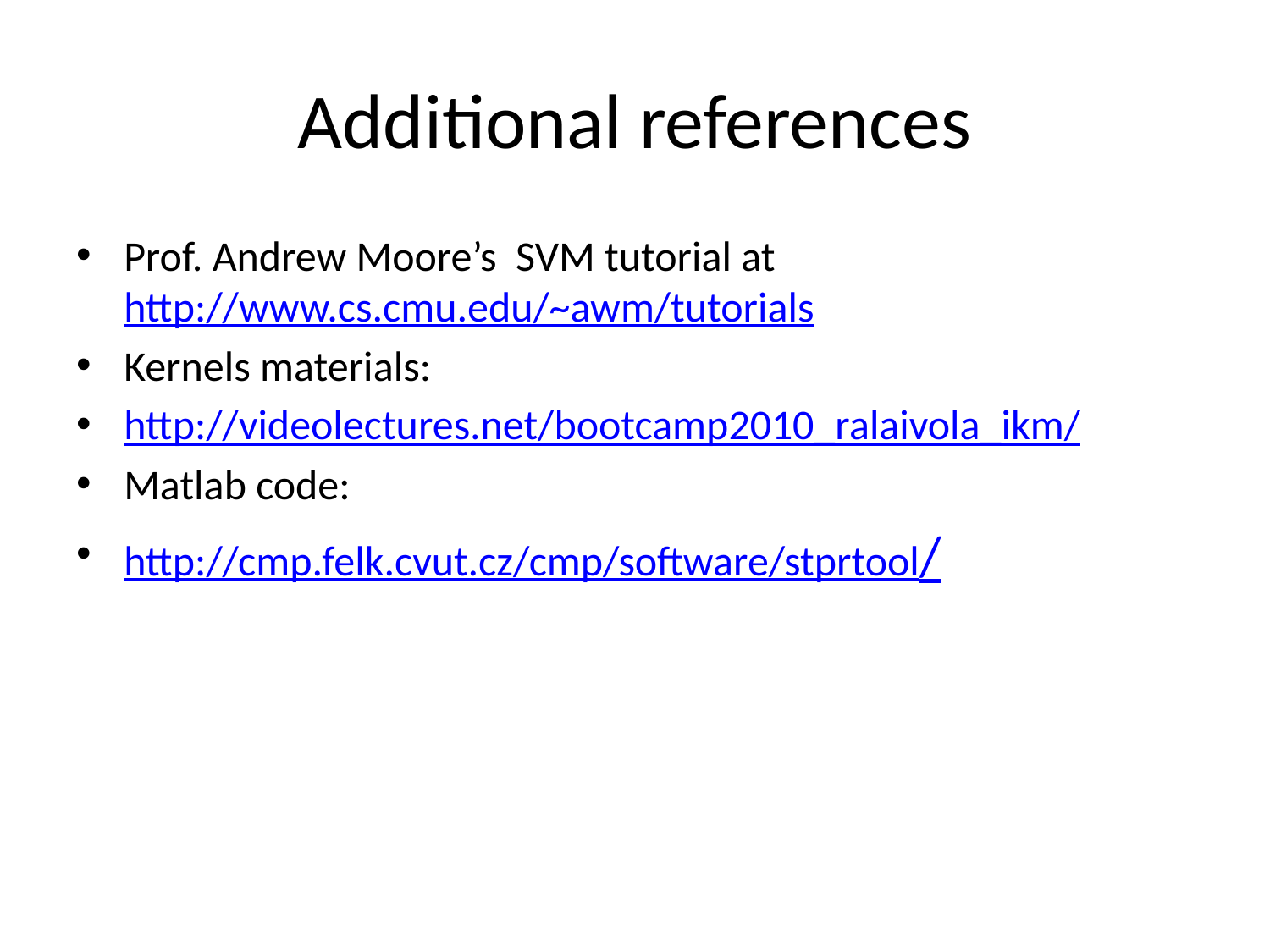

# Additional references
Prof. Andrew Moore’s  SVM tutorial at http://www.cs.cmu.edu/~awm/tutorials
Kernels materials:
http://videolectures.net/bootcamp2010_ralaivola_ikm/
Matlab code:
http://cmp.felk.cvut.cz/cmp/software/stprtool/